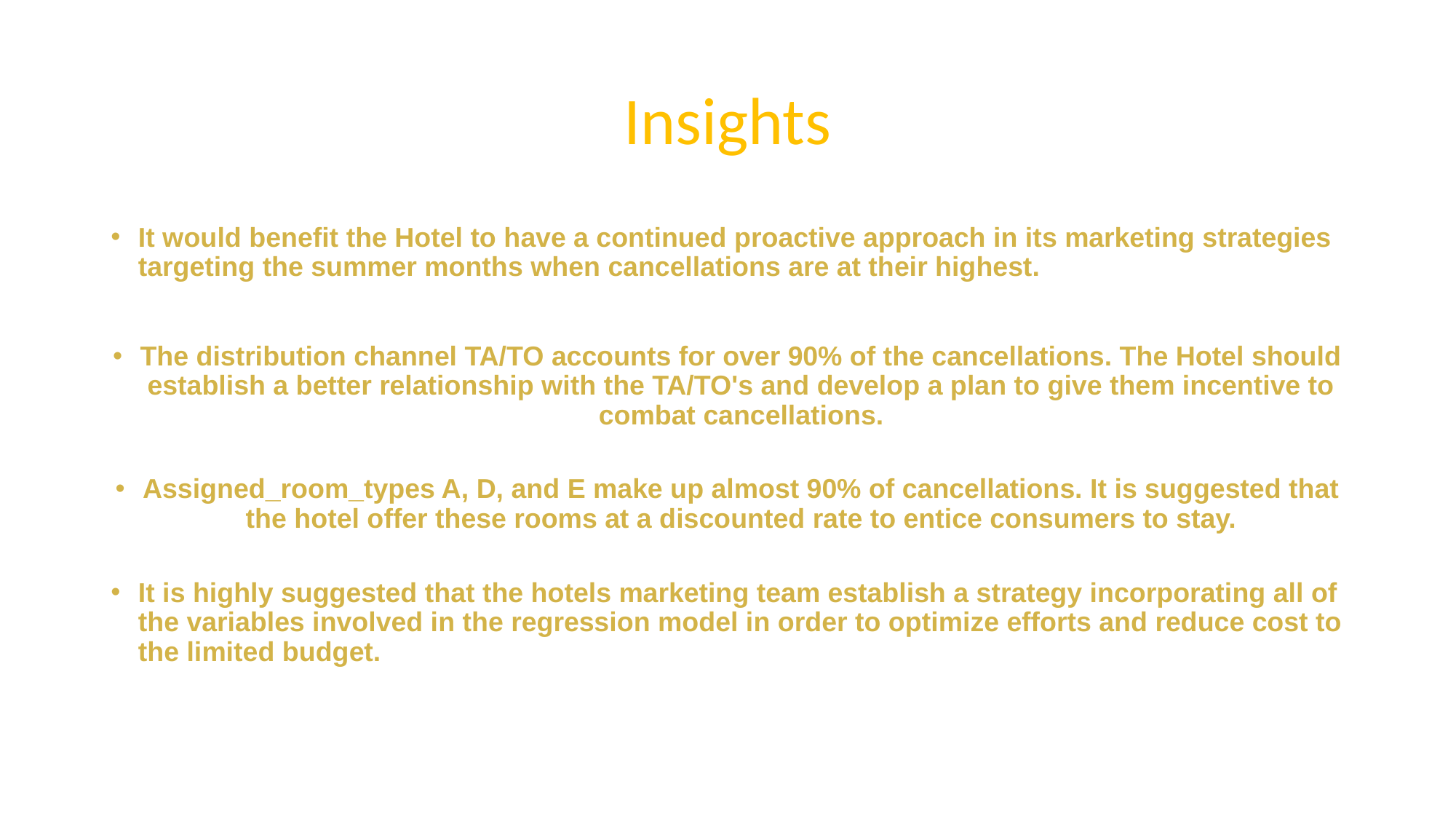

# Insights
It would benefit the Hotel to have a continued proactive approach in its marketing strategies targeting the summer months when cancellations are at their highest.

The distribution channel TA/TO accounts for over 90% of the cancellations. The Hotel should establish a better relationship with the TA/TO's and develop a plan to give them incentive to combat cancellations.
Assigned_room_types A, D, and E make up almost 90% of cancellations. It is suggested that the hotel offer these rooms at a discounted rate to entice consumers to stay.
It is highly suggested that the hotels marketing team establish a strategy incorporating all of the variables involved in the regression model in order to optimize efforts and reduce cost to the limited budget.